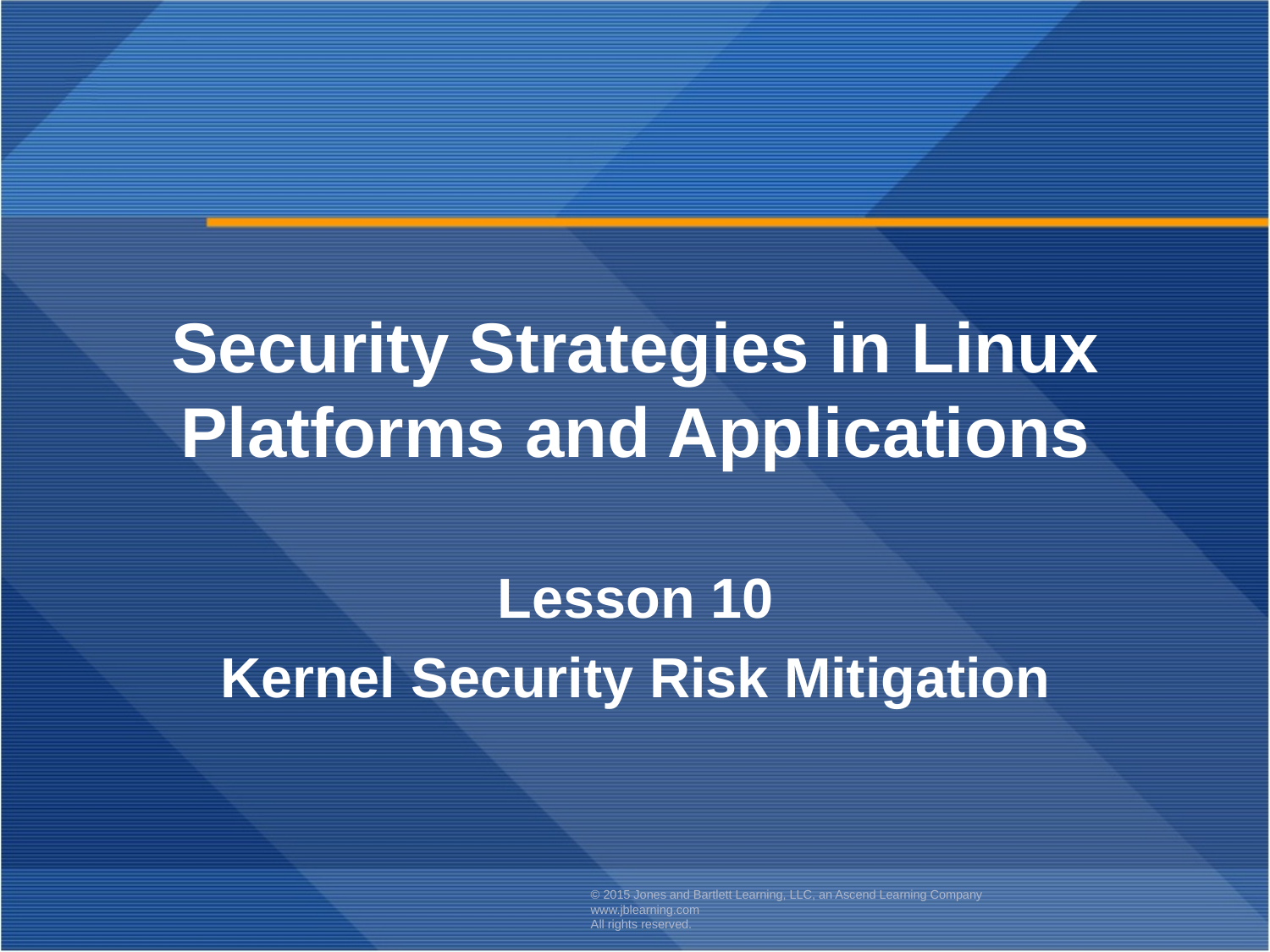

Security Strategies in Linux Platforms and Applications

Lesson 10
Kernel Security Risk Mitigation